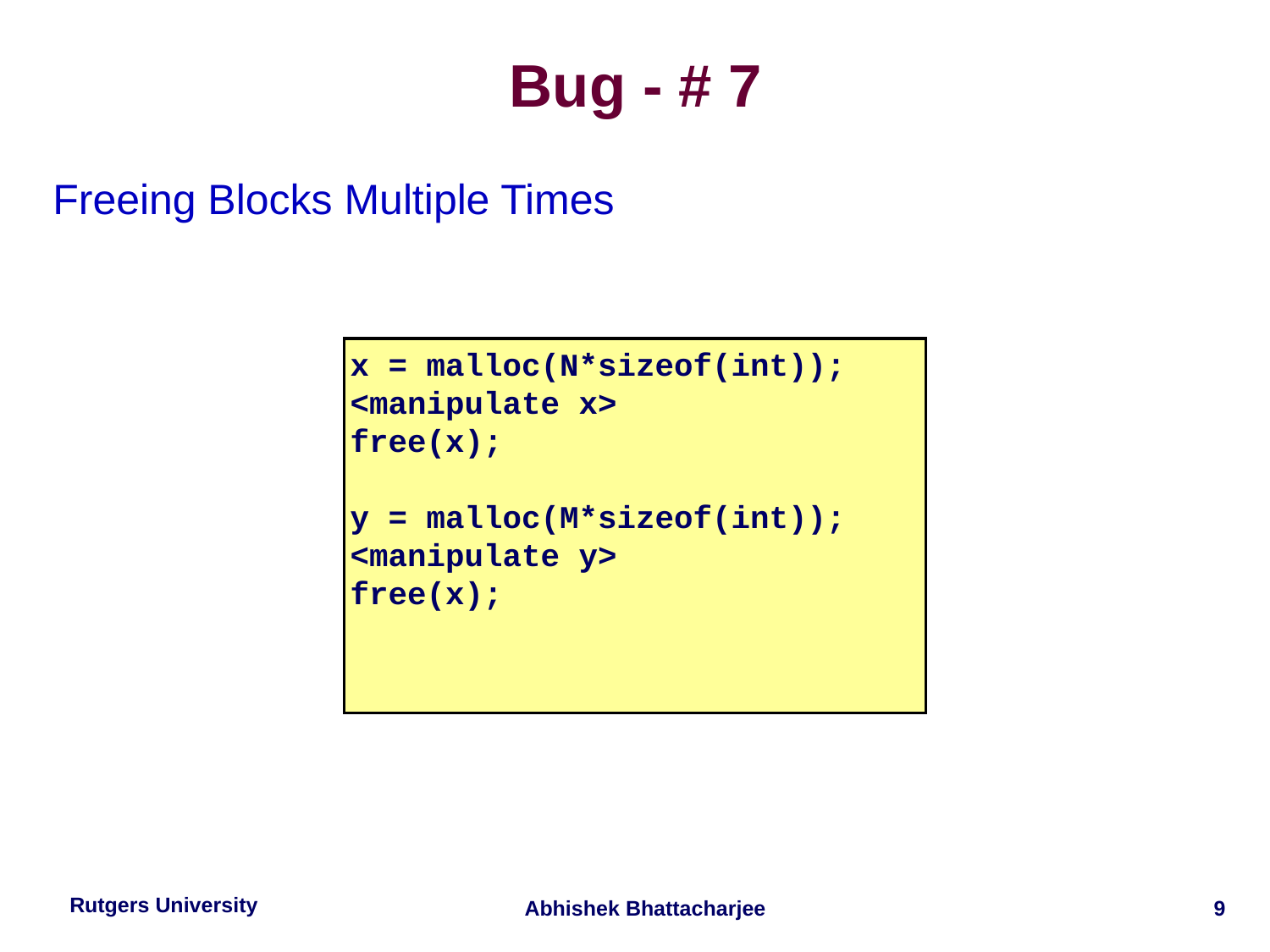

Bug - # 7
Freeing Blocks Multiple Times

x = malloc(N*sizeof(int));
<manipulate x>
free(x);

y = malloc(M*sizeof(int));
<manipulate y>
free(x);